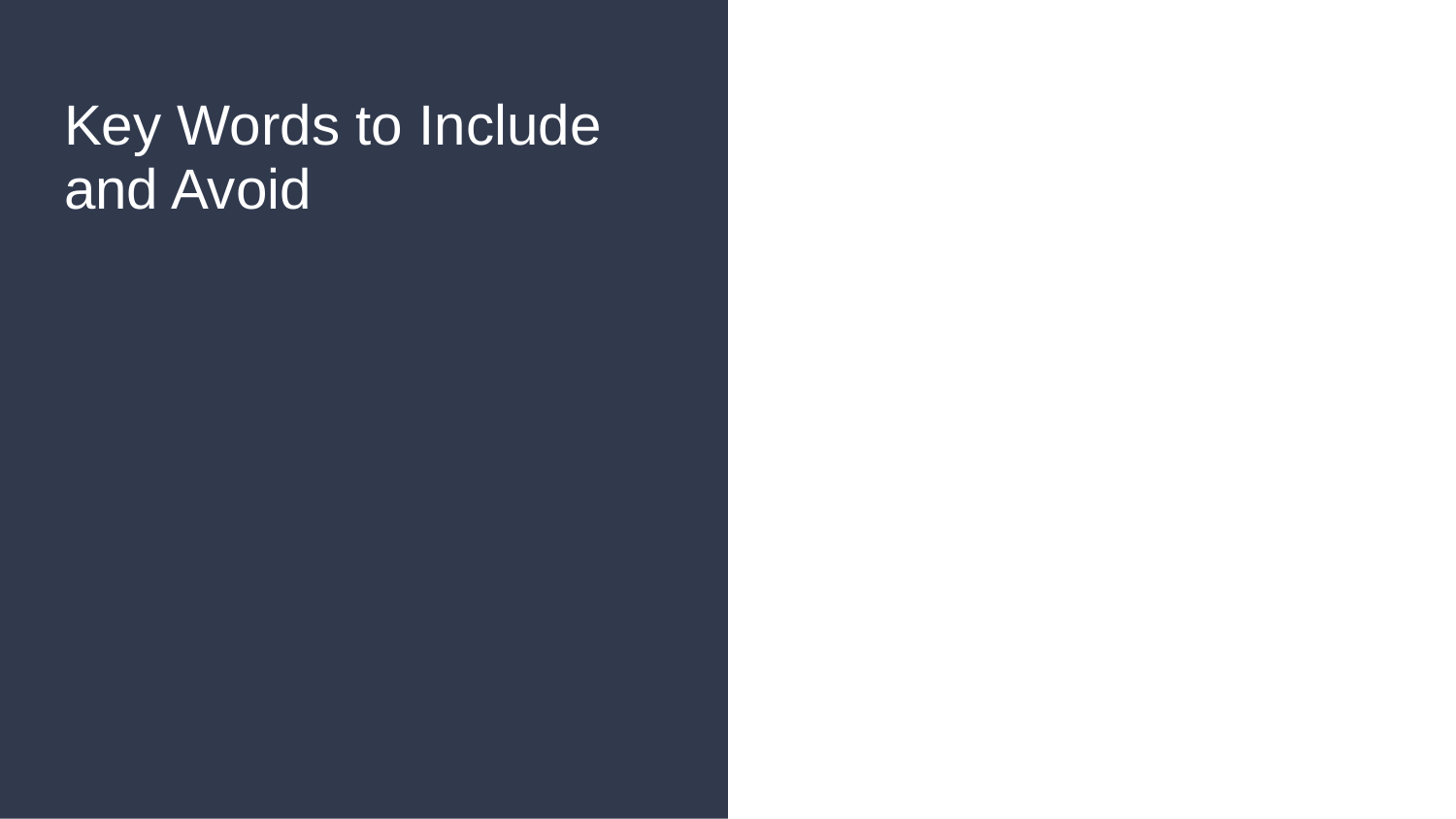

# Key Words to Include and Avoid